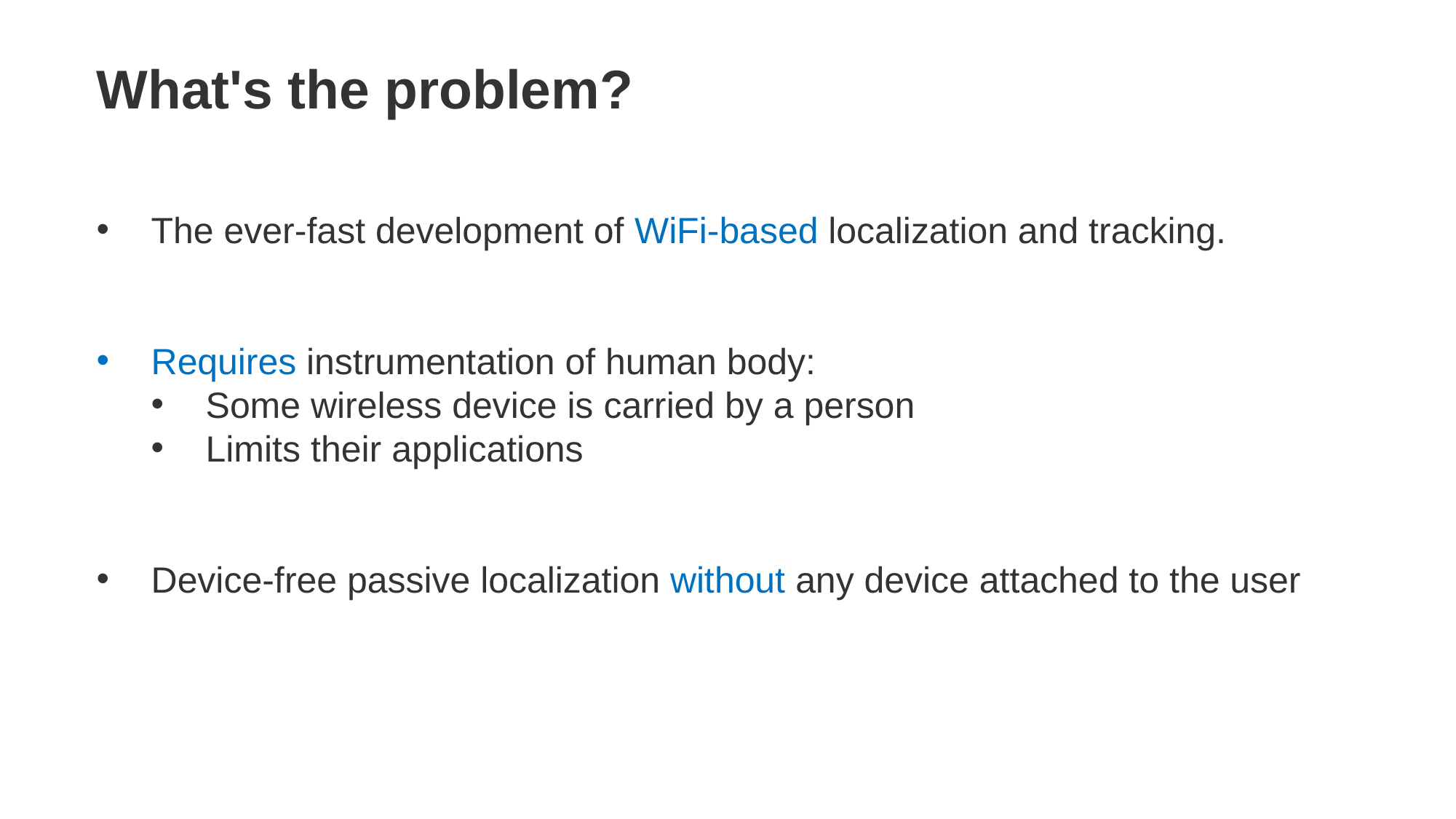

What's the problem?

The ever-fast development of WiFi-based localization and tracking.

Requires instrumentation of human body:
Some wireless device is carried by a person
Limits their applications

Device-free passive localization without any device attached to the user